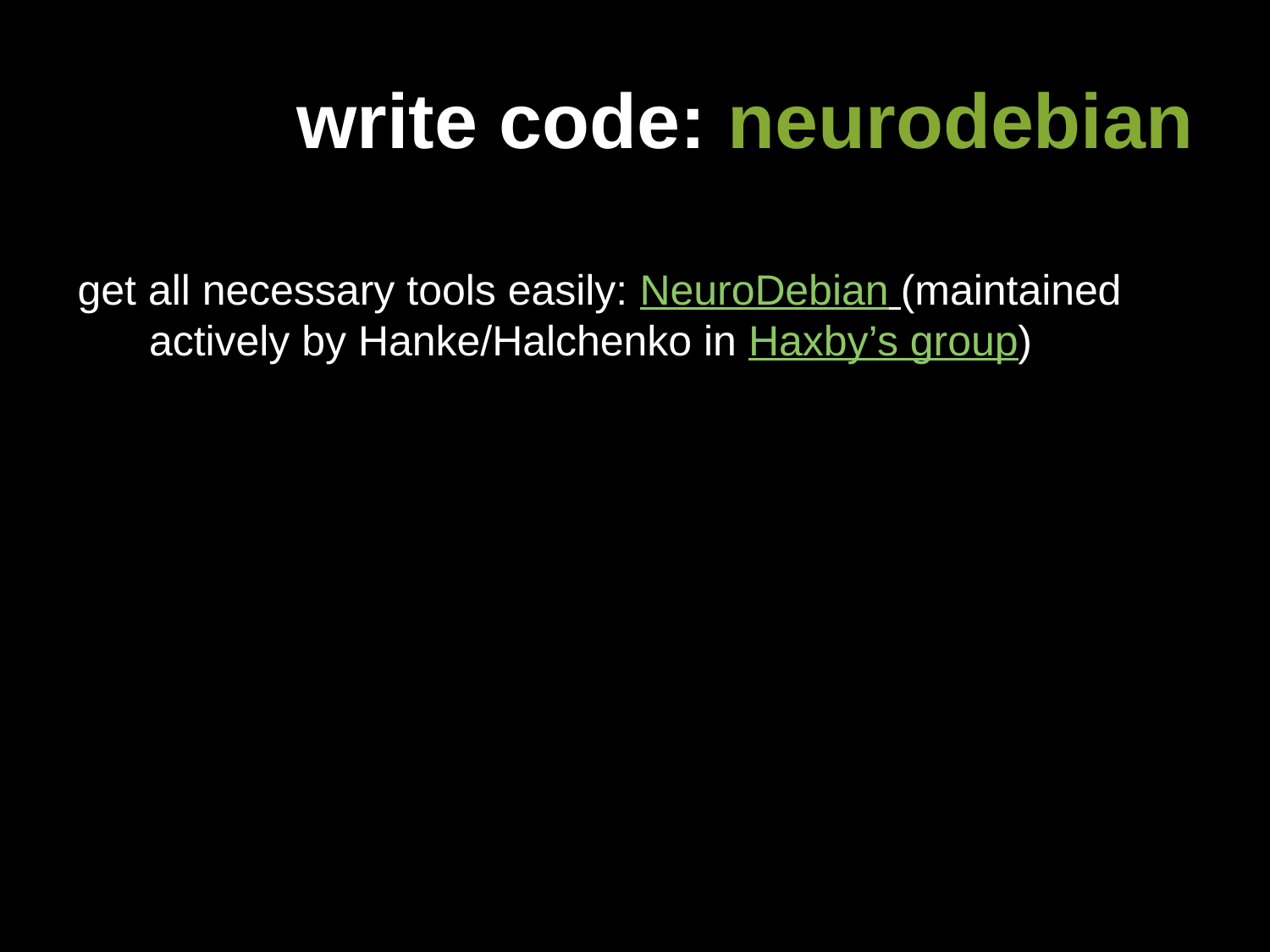

# write code: neurodebian
get all necessary tools easily: NeuroDebian (maintained actively by Hanke/Halchenko in Haxby’s group)